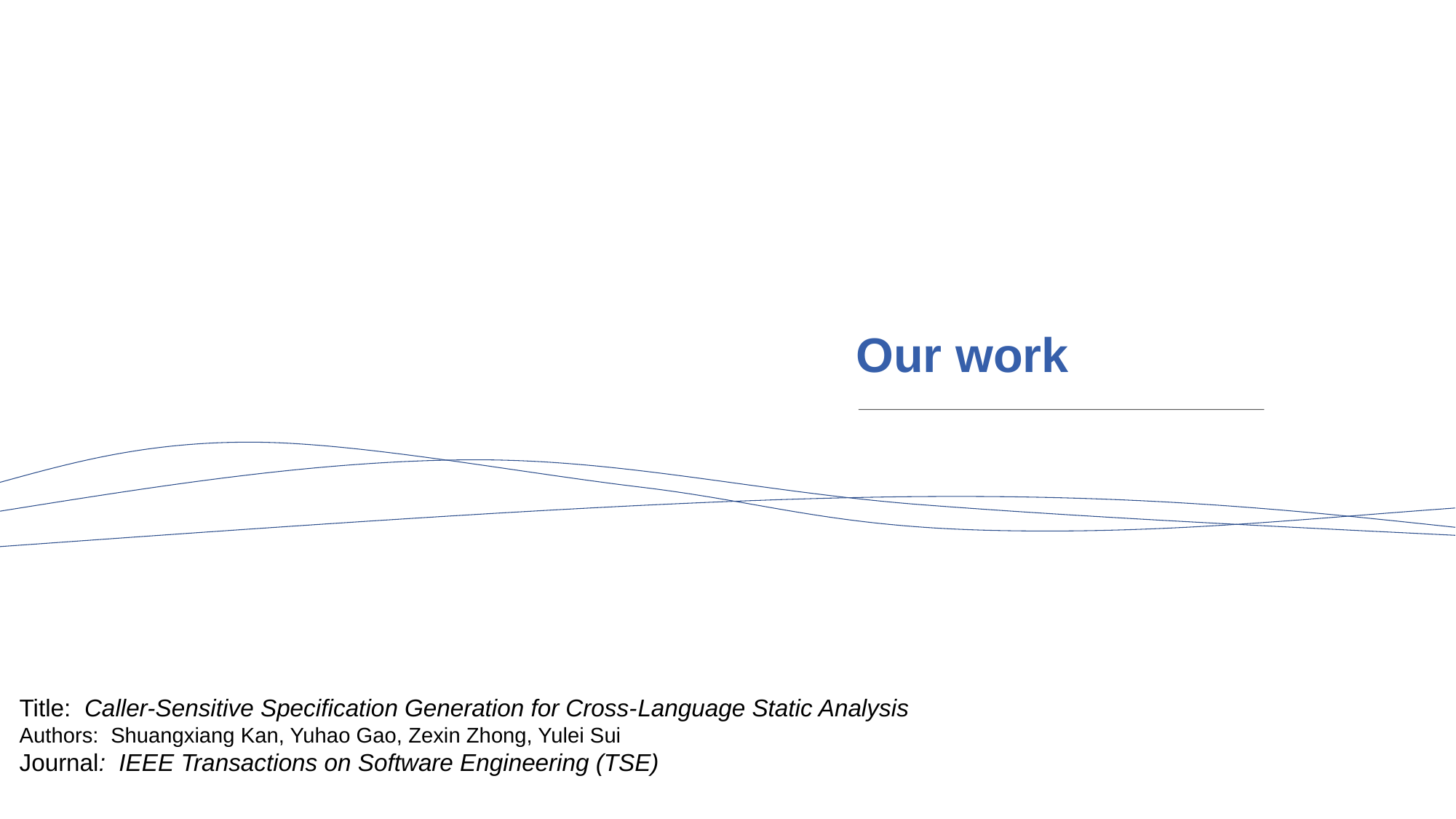

Our work

Title:  Caller-Sensitive Specification Generation for Cross-Language Static Analysis
Authors:  Shuangxiang Kan, Yuhao Gao, Zexin Zhong, Yulei Sui
Journal:  IEEE Transactions on Software Engineering (TSE)